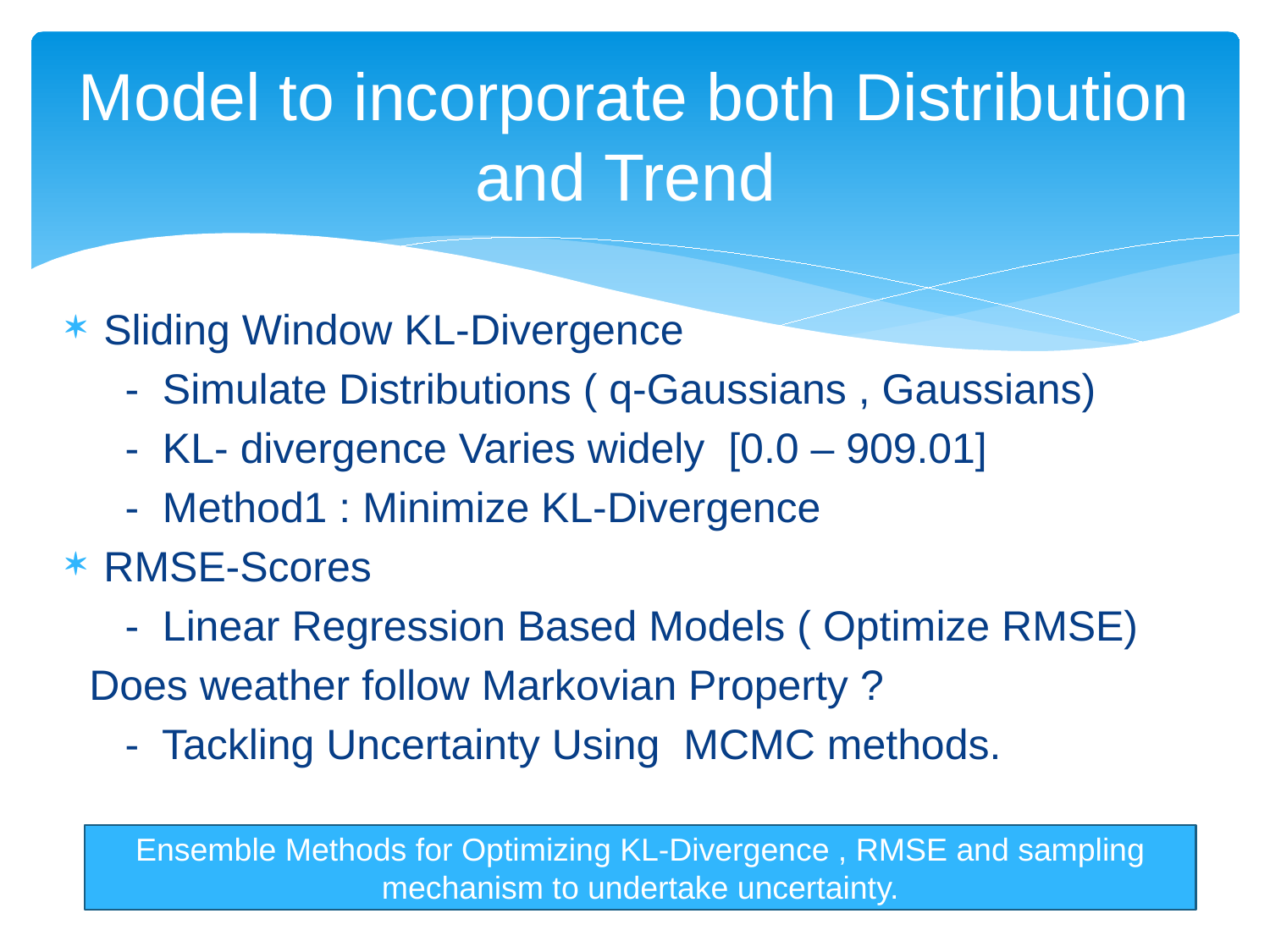

# Model to incorporate both Distribution and Trend
Sliding Window KL-Divergence
     -  Simulate Distributions ( q-Gaussians , Gaussians)
     -  KL- divergence Varies widely  [0.0 – 909.01]
     -  Method1 : Minimize KL-Divergence
RMSE-Scores
     -  Linear Regression Based Models ( Optimize RMSE)
  Does weather follow Markovian Property ?
     -  Tackling Uncertainty Using  MCMC methods.

Ensemble Methods for Optimizing KL-Divergence , RMSE and sampling mechanism to undertake uncertainty.